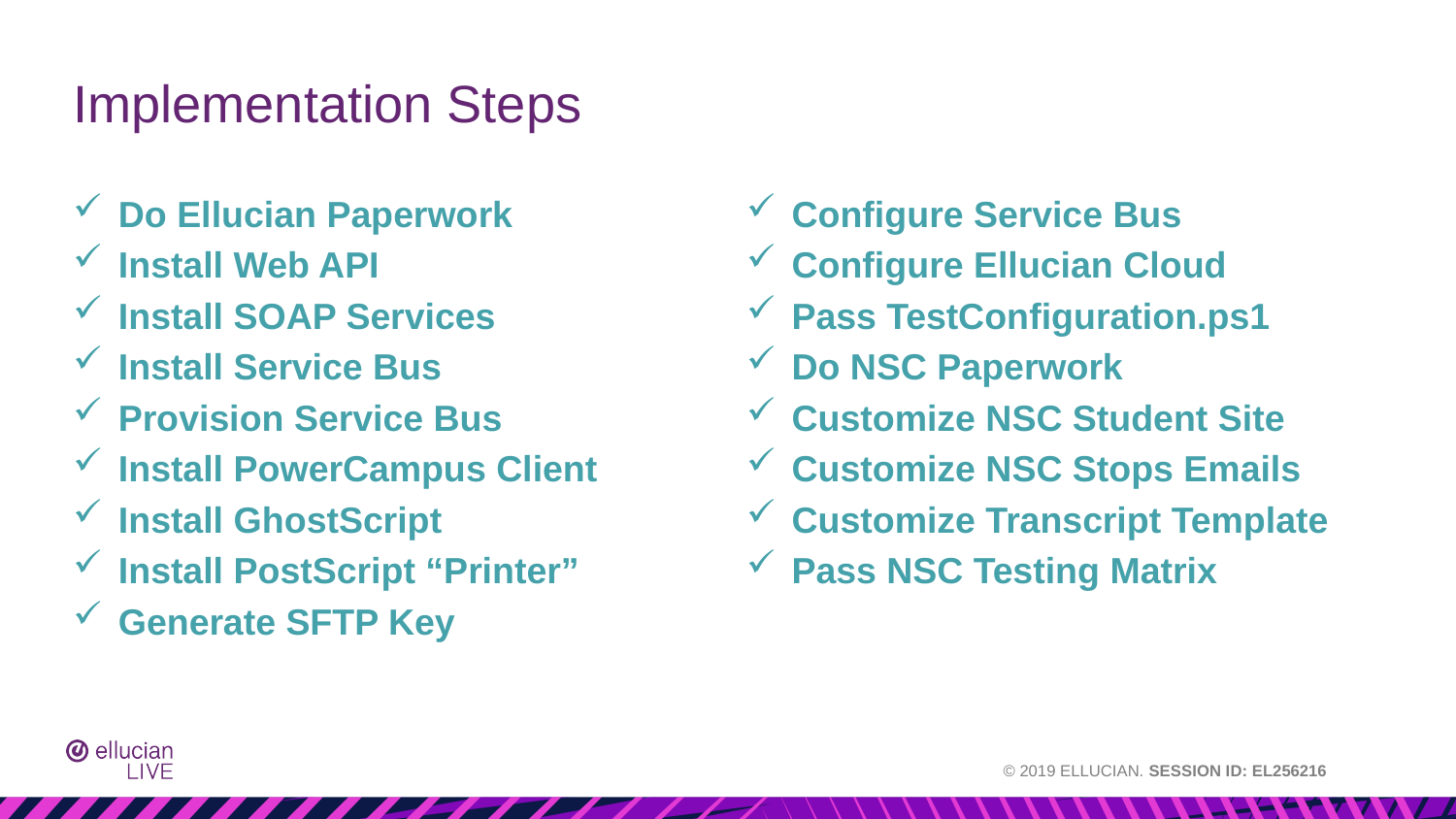

# Implementation Steps
Do Ellucian Paperwork
Install Web API
Install SOAP Services
Install Service Bus
Provision Service Bus
Install PowerCampus Client
Install GhostScript
Install PostScript “Printer”
Generate SFTP Key
Configure Service Bus
Configure Ellucian Cloud
Pass TestConfiguration.ps1
Do NSC Paperwork
Customize NSC Student Site
Customize NSC Stops Emails
Customize Transcript Template
Pass NSC Testing Matrix